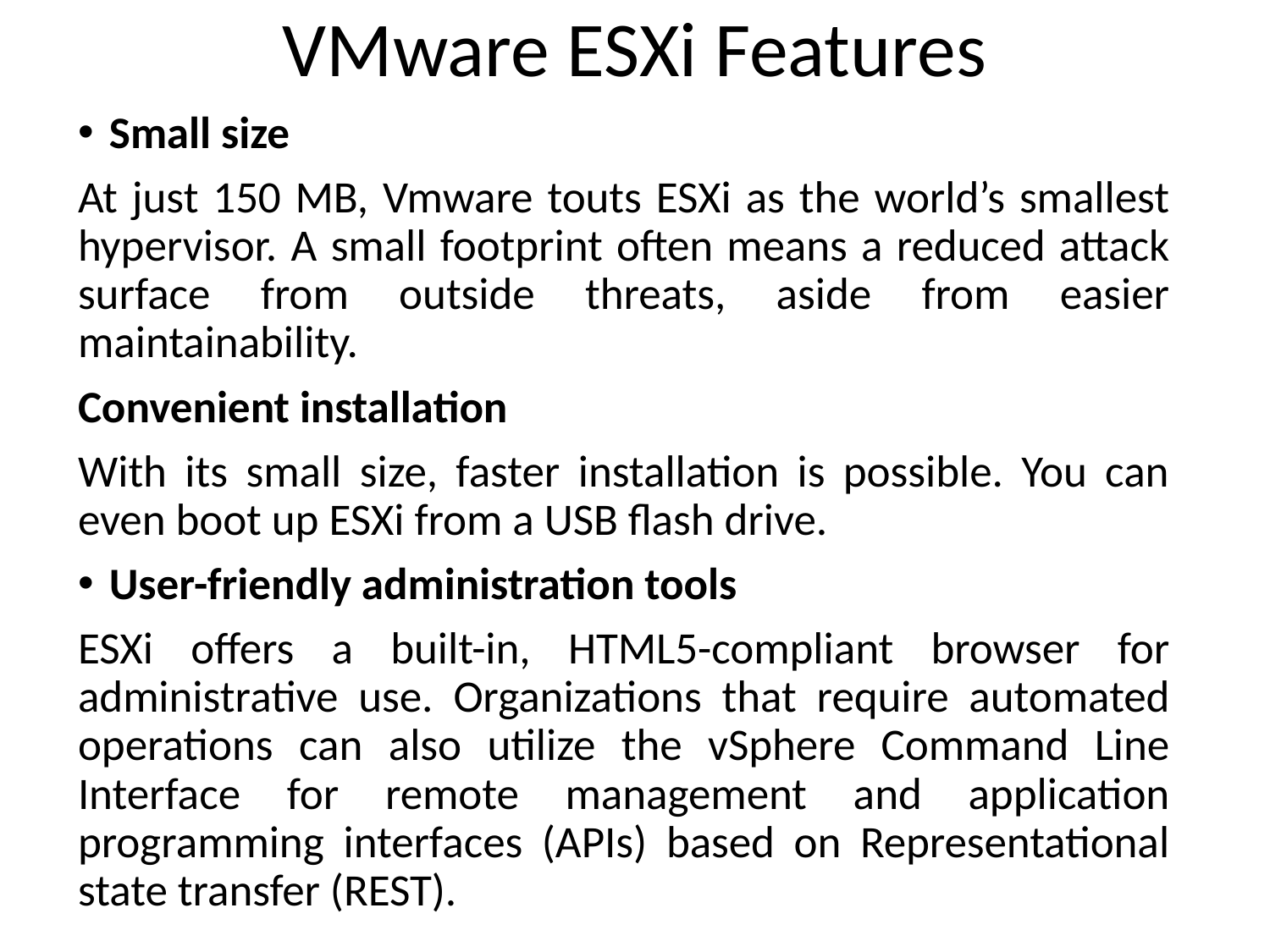

# VMware ESXi Features
Small size
At just 150 MB, Vmware touts ESXi as the world’s smallest hypervisor. A small footprint often means a reduced attack surface from outside threats, aside from easier maintainability.
Convenient installation
With its small size, faster installation is possible. You can even boot up ESXi from a USB flash drive.
User-friendly administration tools
ESXi offers a built-in, HTML5-compliant browser for administrative use. Organizations that require automated operations can also utilize the vSphere Command Line Interface for remote management and application programming interfaces (APIs) based on Representational state transfer (REST).